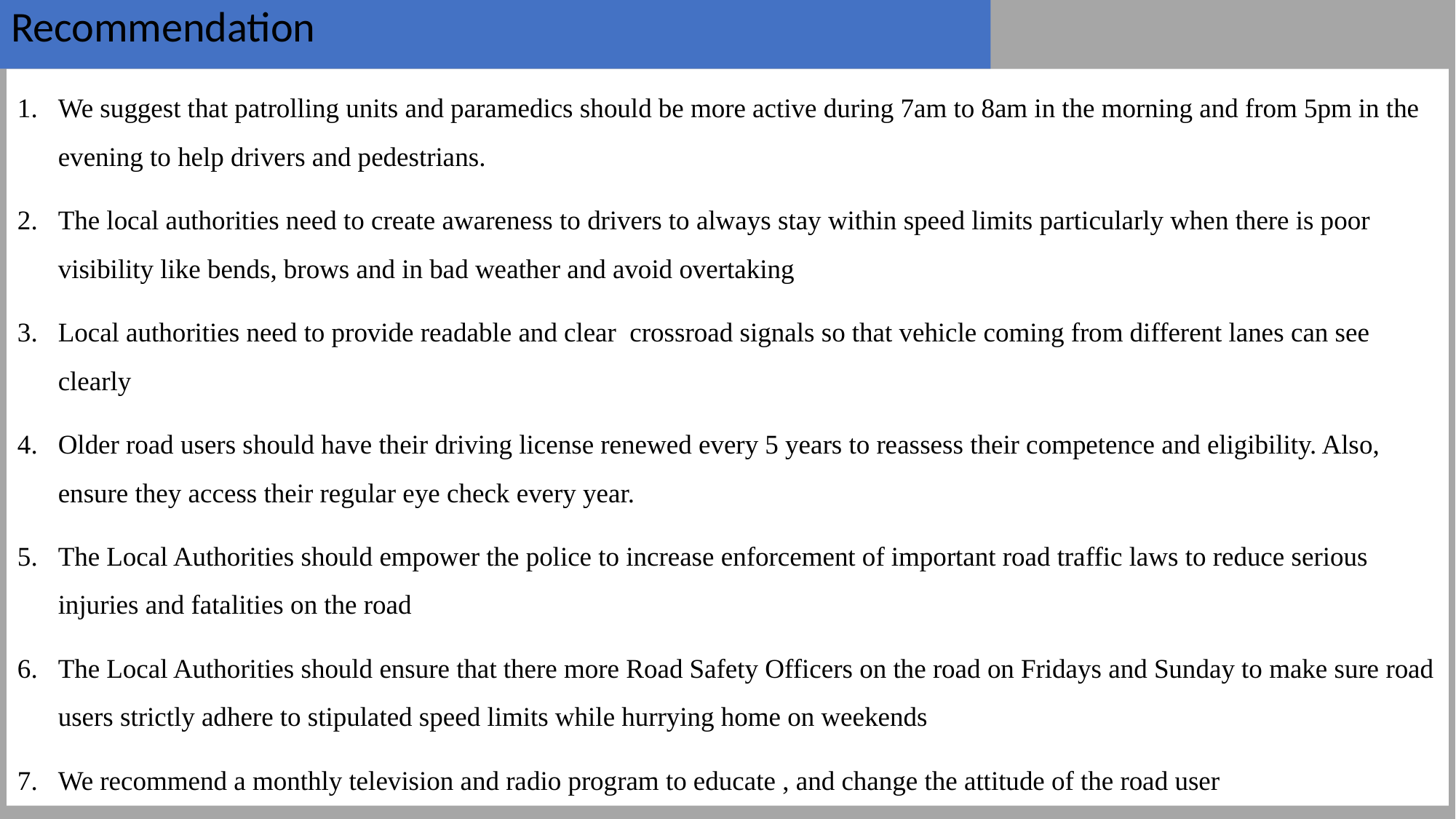

Recommendation
We suggest that patrolling units and paramedics should be more active during 7am to 8am in the morning and from 5pm in the evening to help drivers and pedestrians.
The local authorities need to create awareness to drivers to always stay within speed limits particularly when there is poor visibility like bends, brows and in bad weather and avoid overtaking
Local authorities need to provide readable and clear  crossroad signals so that vehicle coming from different lanes can see clearly
Older road users should have their driving license renewed every 5 years to reassess their competence and eligibility. Also, ensure they access their regular eye check every year.
The Local Authorities should empower the police to increase enforcement of important road traffic laws to reduce serious injuries and fatalities on the road
The Local Authorities should ensure that there more Road Safety Officers on the road on Fridays and Sunday to make sure road users strictly adhere to stipulated speed limits while hurrying home on weekends
We recommend a monthly television and radio program to educate , and change the attitude of the road user